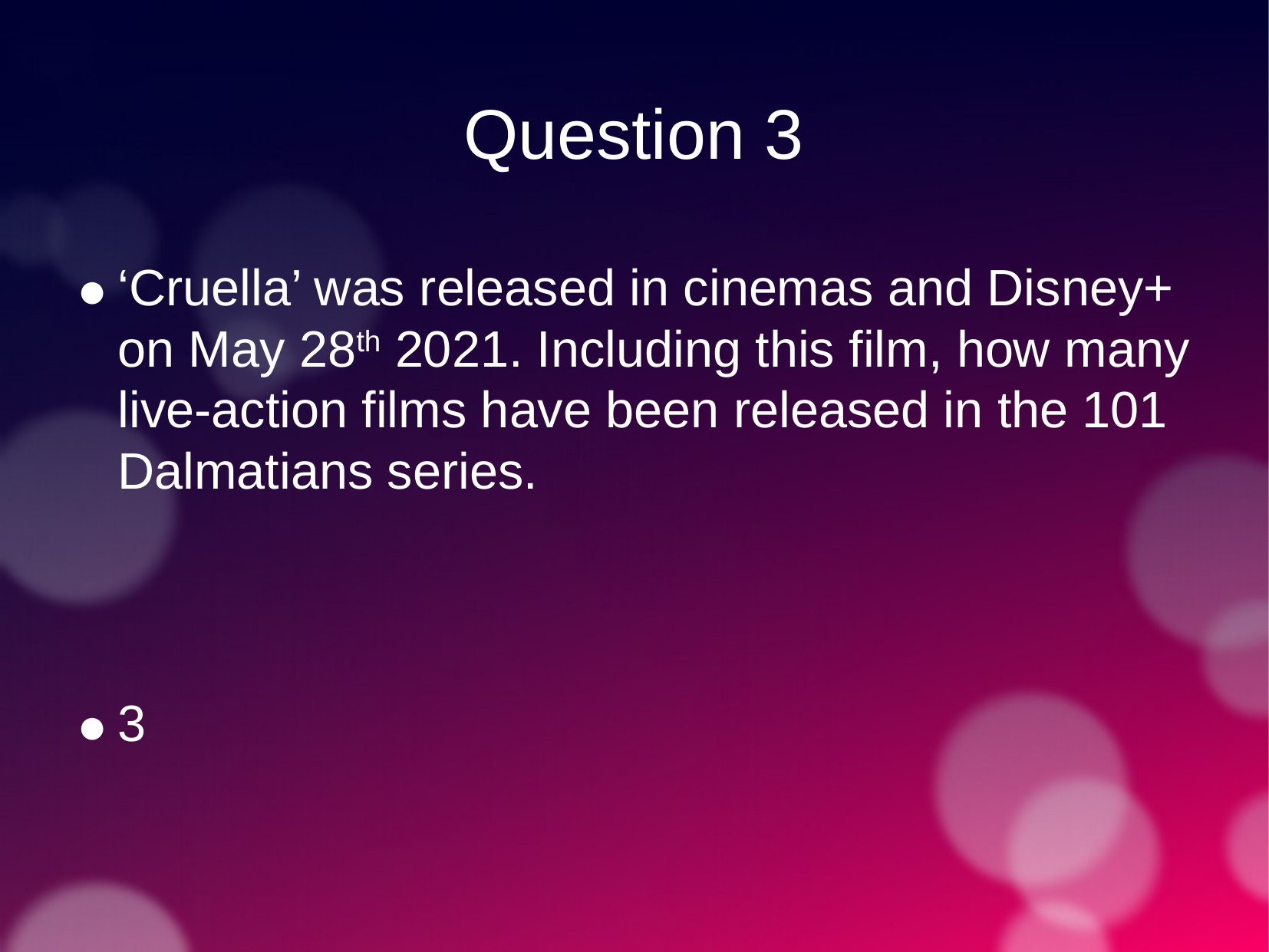

Question 3
‘Cruella’ was released in cinemas and Disney+ on May 28th 2021. Including this film, how many live-action films have been released in the 101 Dalmatians series.

3